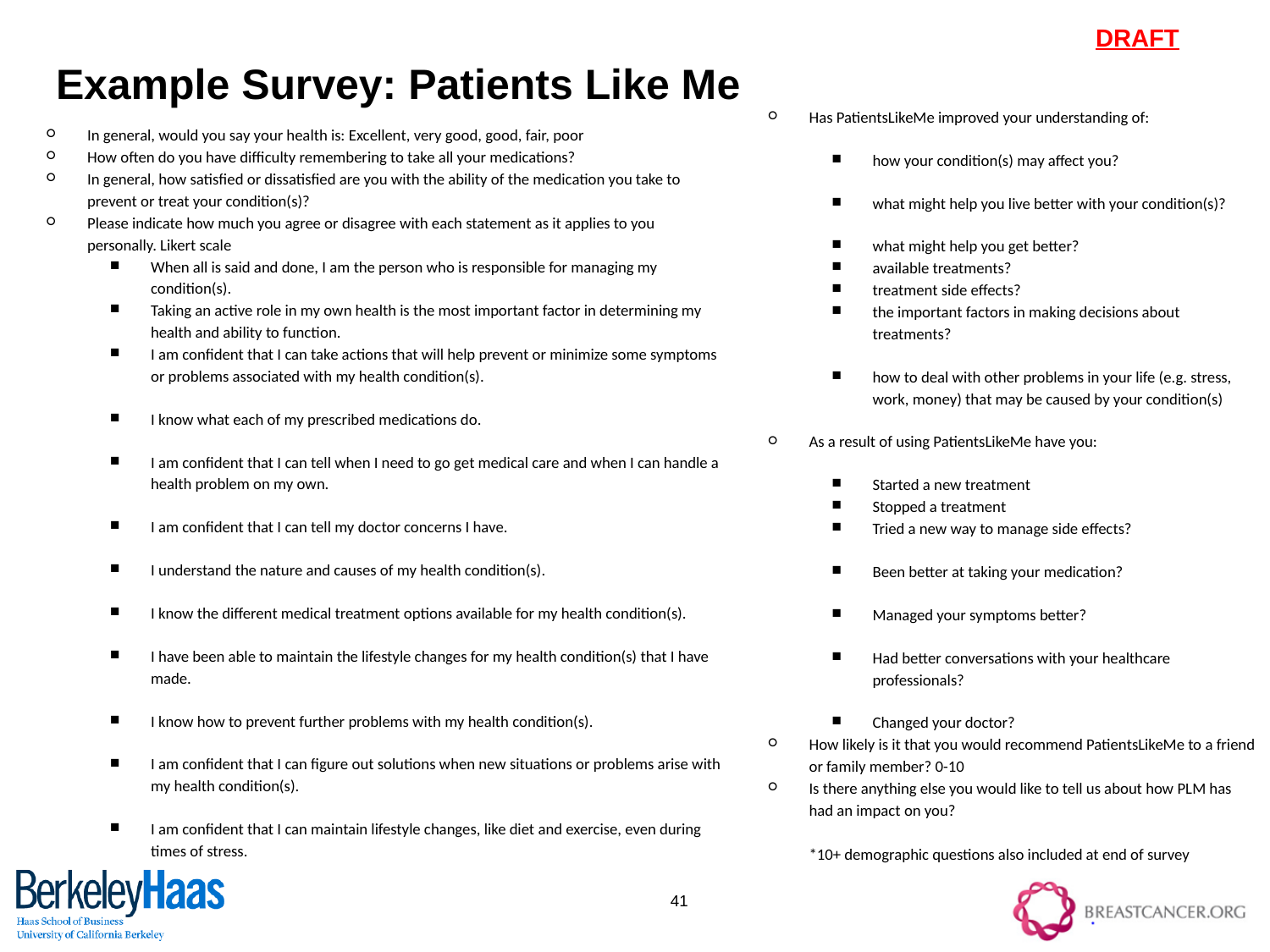

# Example Survey: Patients Like Me

Has PatientsLikeMe improved your understanding of:
how your condition(s) may affect you?
what might help you live better with your condition(s)?
what might help you get better?
available treatments?
treatment side effects?
the important factors in making decisions about treatments?
how to deal with other problems in your life (e.g. stress, work, money) that may be caused by your condition(s)
As a result of using PatientsLikeMe have you:
Started a new treatment
Stopped a treatment
Tried a new way to manage side effects?
Been better at taking your medication?
Managed your symptoms better?
Had better conversations with your healthcare professionals?
Changed your doctor?
How likely is it that you would recommend PatientsLikeMe to a friend or family member? 0-10
Is there anything else you would like to tell us about how PLM has had an impact on you?

*10+ demographic questions also included at end of survey

In general, would you say your health is: Excellent, very good, good, fair, poor
How often do you have difficulty remembering to take all your medications?
In general, how satisfied or dissatisfied are you with the ability of the medication you take to prevent or treat your condition(s)?
Please indicate how much you agree or disagree with each statement as it applies to you personally. Likert scale
When all is said and done, I am the person who is responsible for managing my condition(s).
Taking an active role in my own health is the most important factor in determining my health and ability to function.
I am confident that I can take actions that will help prevent or minimize some symptoms or problems associated with my health condition(s).
I know what each of my prescribed medications do.
I am confident that I can tell when I need to go get medical care and when I can handle a health problem on my own.
I am confident that I can tell my doctor concerns I have.
I understand the nature and causes of my health condition(s).
I know the different medical treatment options available for my health condition(s).
I have been able to maintain the lifestyle changes for my health condition(s) that I have made.
I know how to prevent further problems with my health condition(s).
I am confident that I can figure out solutions when new situations or problems arise with my health condition(s).
I am confident that I can maintain lifestyle changes, like diet and exercise, even during times of stress.
41